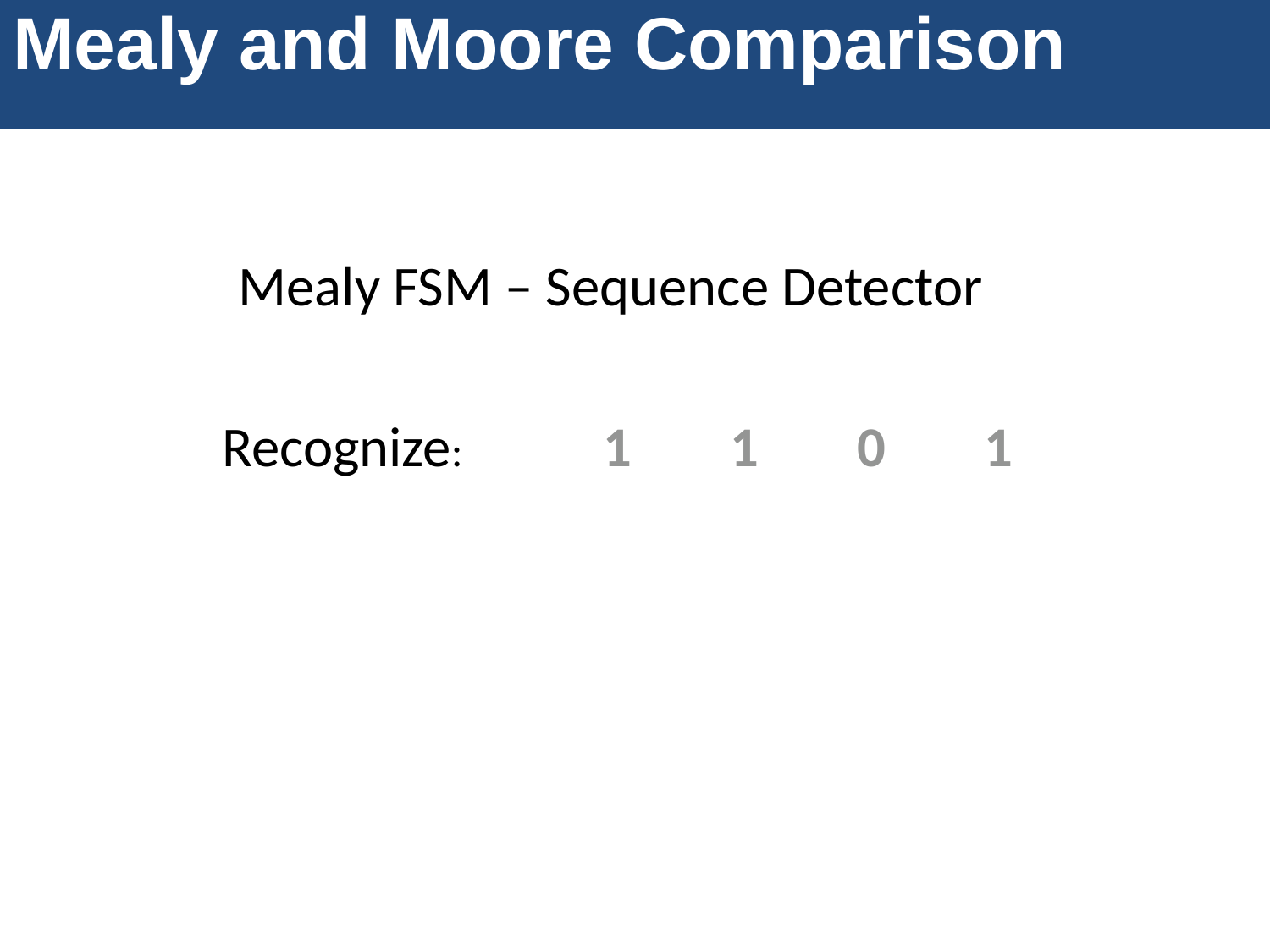

Mealy and Moore Comparison

Mealy FSM – Sequence Detector

Recognize:		1	1	0	1